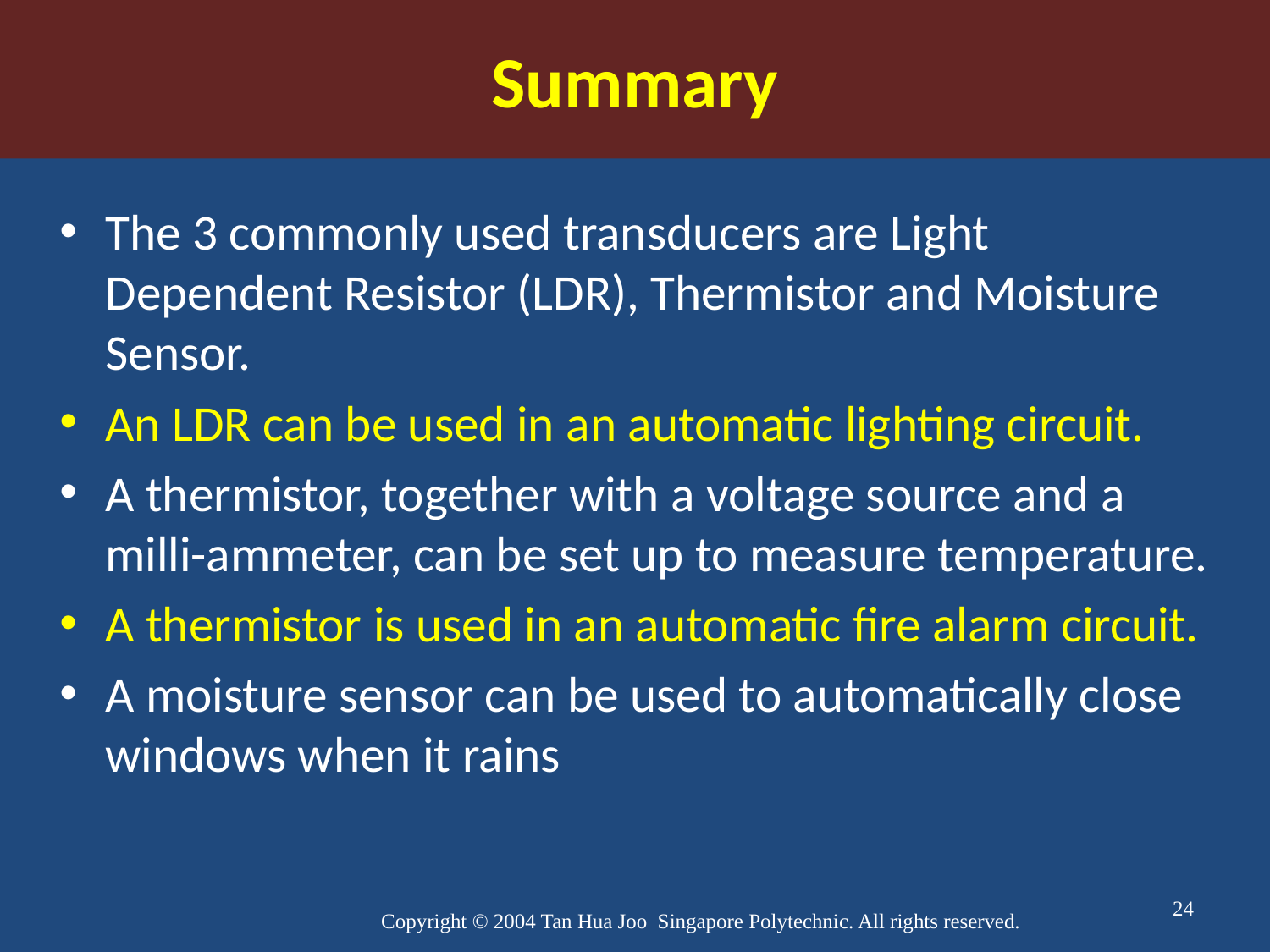

Summary
The 3 commonly used transducers are Light Dependent Resistor (LDR), Thermistor and Moisture Sensor.
An LDR can be used in an automatic lighting circuit.
A thermistor, together with a voltage source and a milli-ammeter, can be set up to measure temperature.
A thermistor is used in an automatic fire alarm circuit.
A moisture sensor can be used to automatically close windows when it rains

24
Copyright © 2004 Tan Hua Joo  Singapore Polytechnic. All rights reserved.